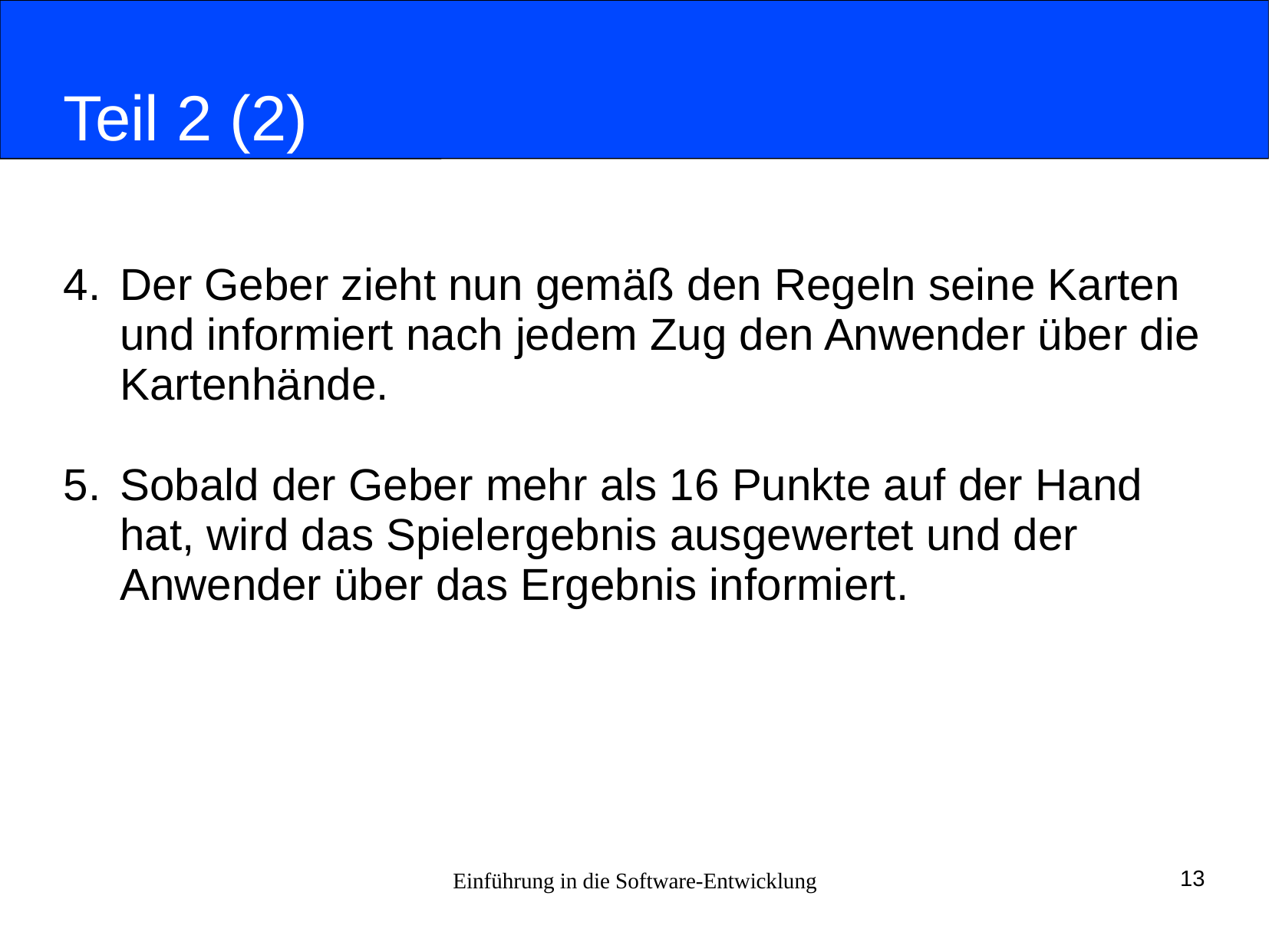

# Teil 2 (2)

Der Geber zieht nun gemäß den Regeln seine Karten und informiert nach jedem Zug den Anwender über die Kartenhände.
Sobald der Geber mehr als 16 Punkte auf der Hand hat, wird das Spielergebnis ausgewertet und der Anwender über das Ergebnis informiert.

Einführung in die Software-Entwicklung
13